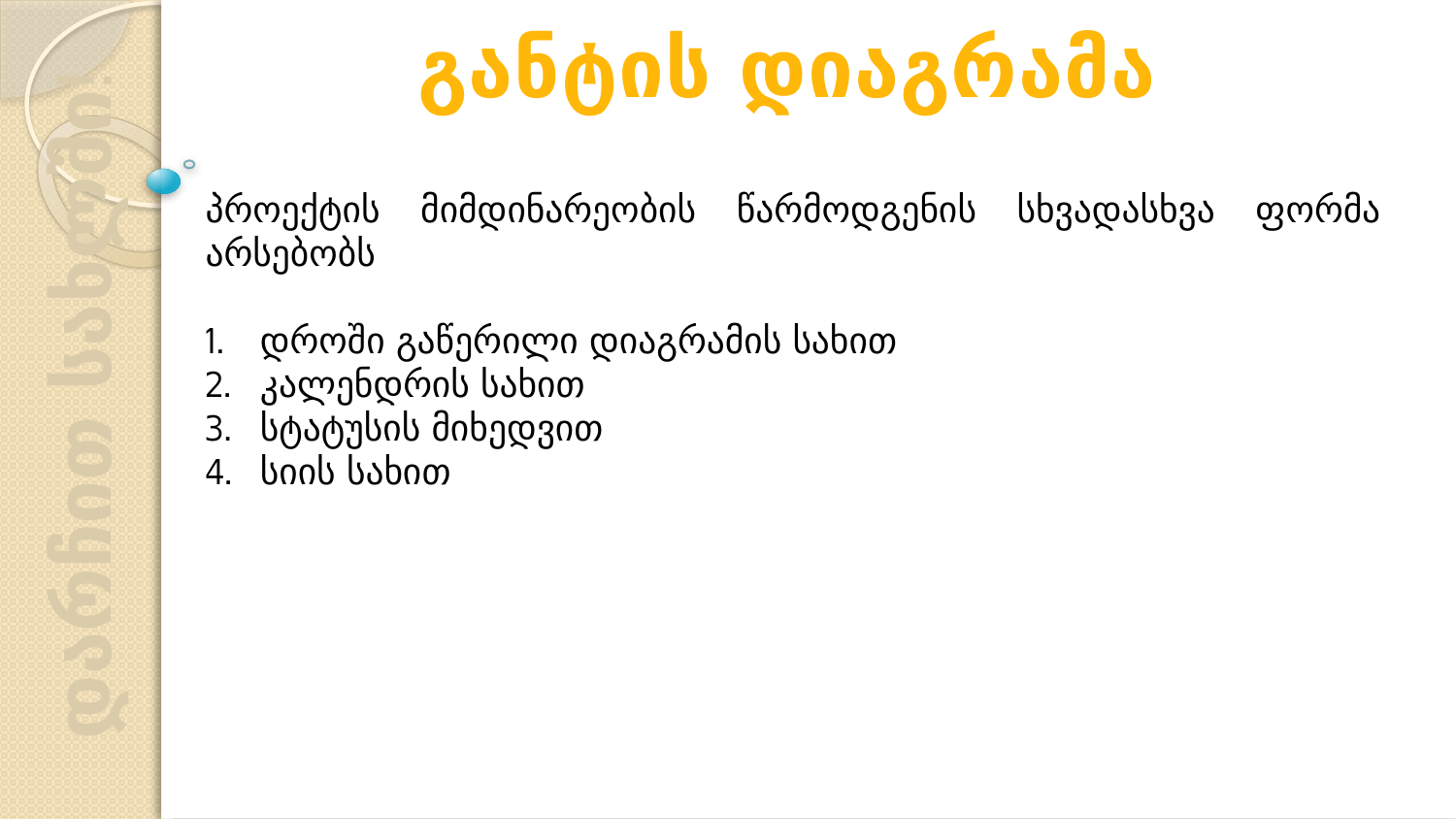

განტის დიაგრამა
პროექტის მიმდინარეობის წარმოდგენის სხვადასხვა ფორმა არსებობს

დროში გაწერილი დიაგრამის სახით
კალენდრის სახით
სტატუსის მიხედვით
სიის სახით
დარჩით სახლში!